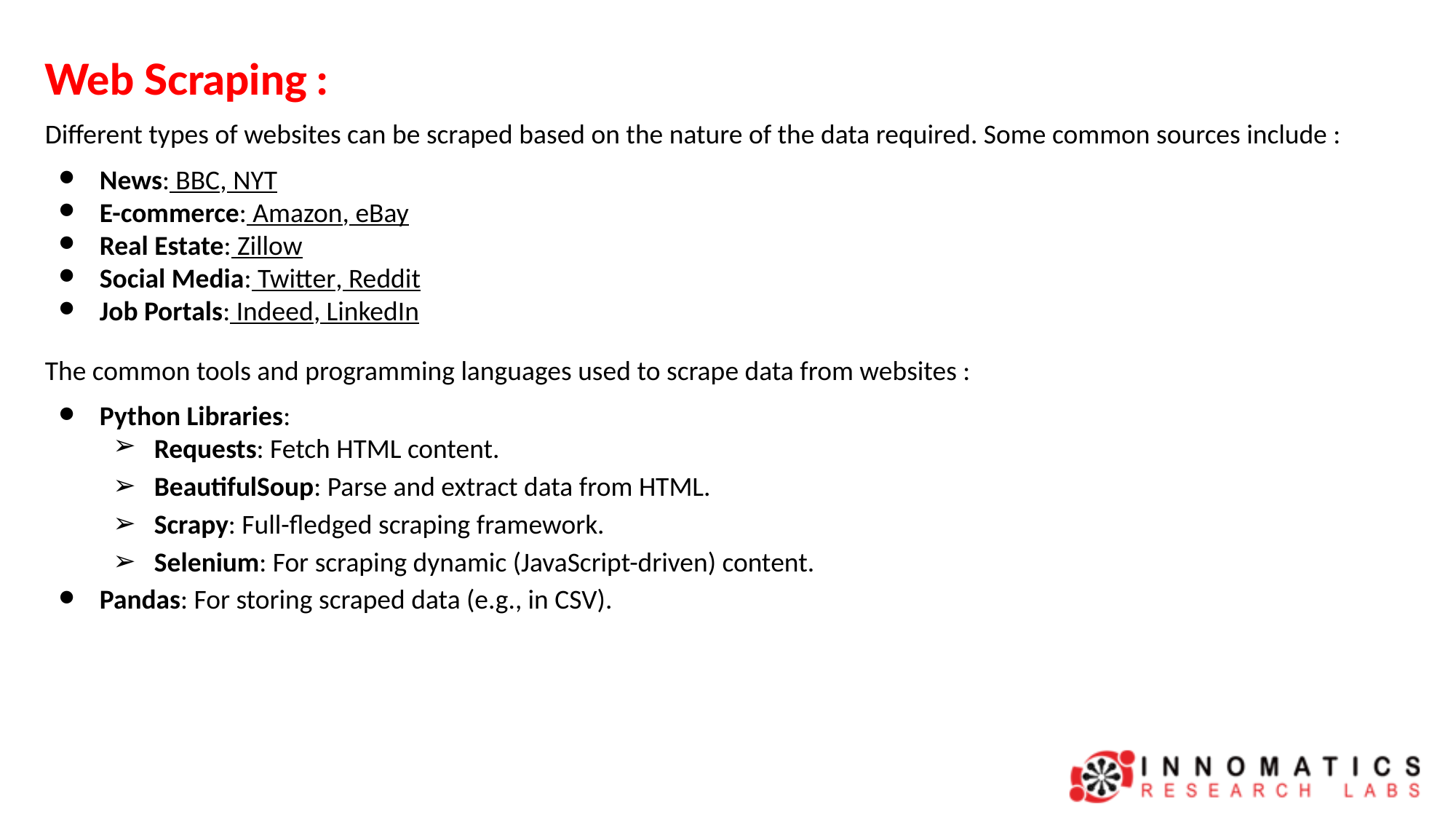

Web Scraping :

Different types of websites can be scraped based on the nature of the data required. Some common sources include :

News: BBC, NYT
E-commerce: Amazon, eBay
Real Estate: Zillow
Social Media: Twitter, Reddit
Job Portals: Indeed, LinkedIn

The common tools and programming languages used to scrape data from websites :

Python Libraries:
Requests: Fetch HTML content.
BeautifulSoup: Parse and extract data from HTML.
Scrapy: Full-fledged scraping framework.
Selenium: For scraping dynamic (JavaScript-driven) content.
Pandas: For storing scraped data (e.g., in CSV).